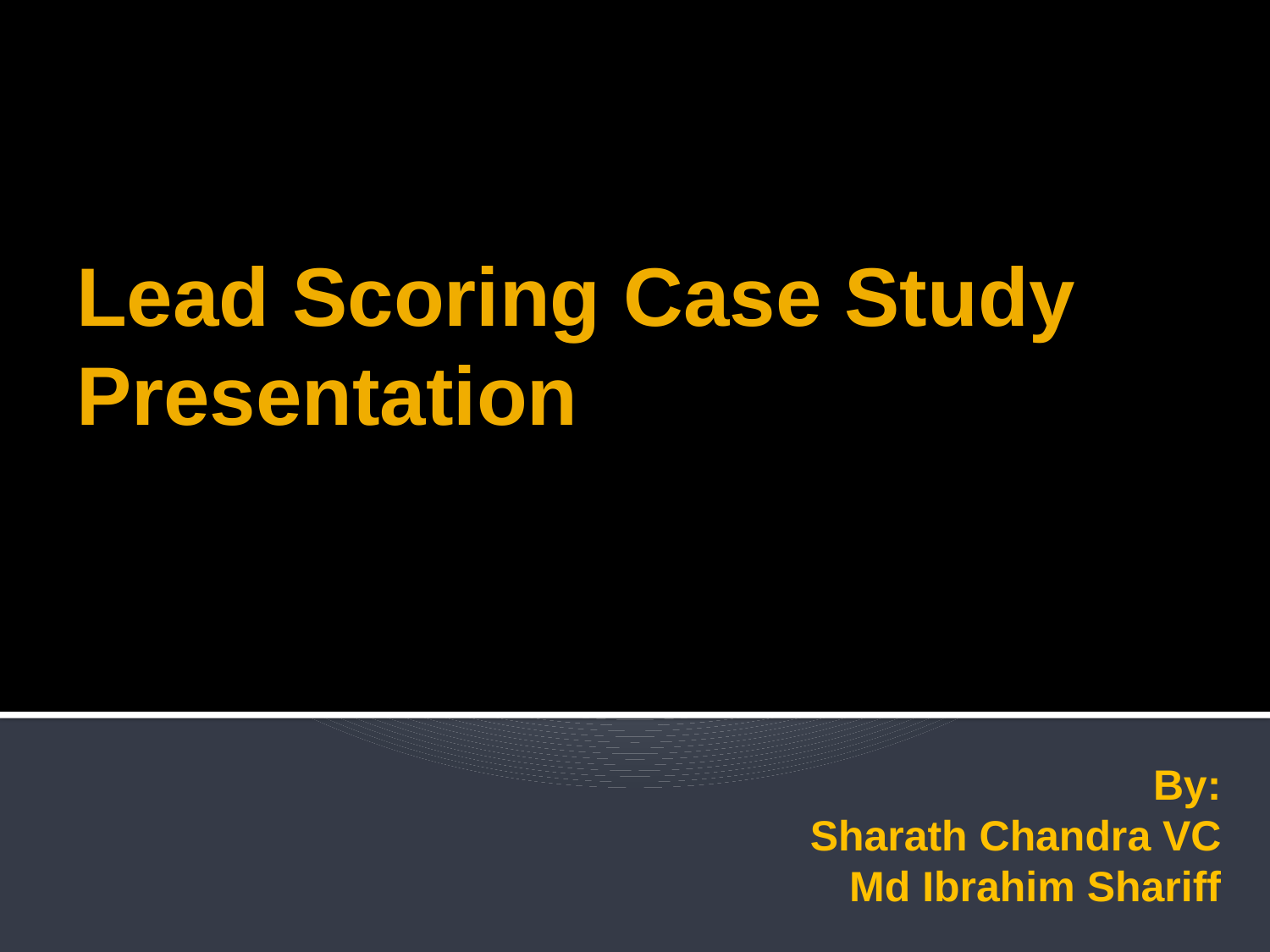

# Lead Scoring Case Study Presentation
By:
Sharath Chandra VC
Md Ibrahim Shariff